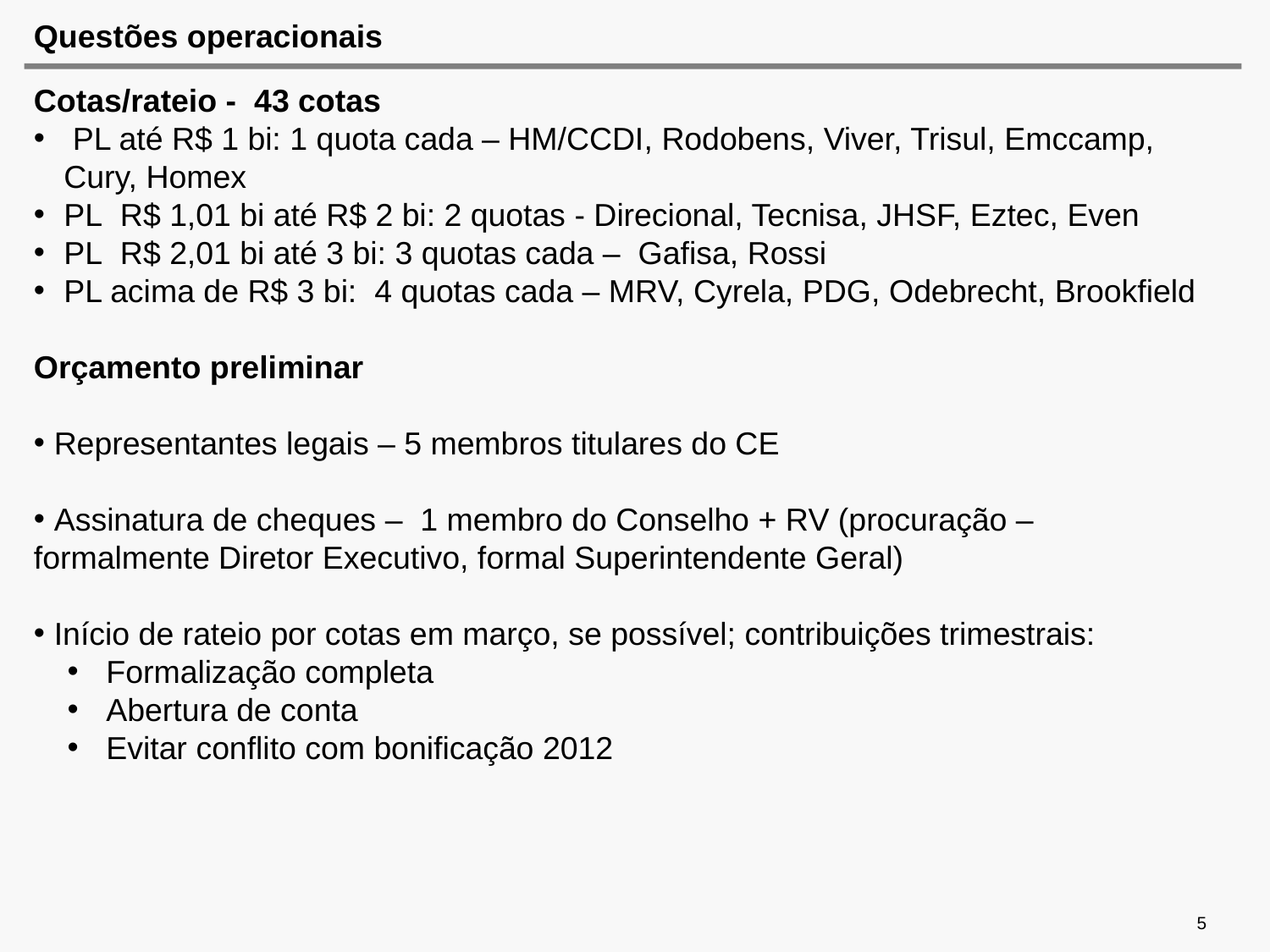

# Questões operacionais

Cotas/rateio -  43 cotas
 PL até R$ 1 bi: 1 quota cada – HM/CCDI, Rodobens, Viver, Trisul, Emccamp, Cury, Homex
PL  R$ 1,01 bi até R$ 2 bi: 2 quotas - Direcional, Tecnisa, JHSF, Eztec, Even
PL  R$ 2,01 bi até 3 bi: 3 quotas cada –  Gafisa, Rossi
PL acima de R$ 3 bi:  4 quotas cada – MRV, Cyrela, PDG, Odebrecht, Brookfield

Orçamento preliminar

 Representantes legais – 5 membros titulares do CE

 Assinatura de cheques –  1 membro do Conselho + RV (procuração – formalmente Diretor Executivo, formal Superintendente Geral)

 Início de rateio por cotas em março, se possível; contribuições trimestrais:
 Formalização completa
 Abertura de conta
 Evitar conflito com bonificação 2012

5